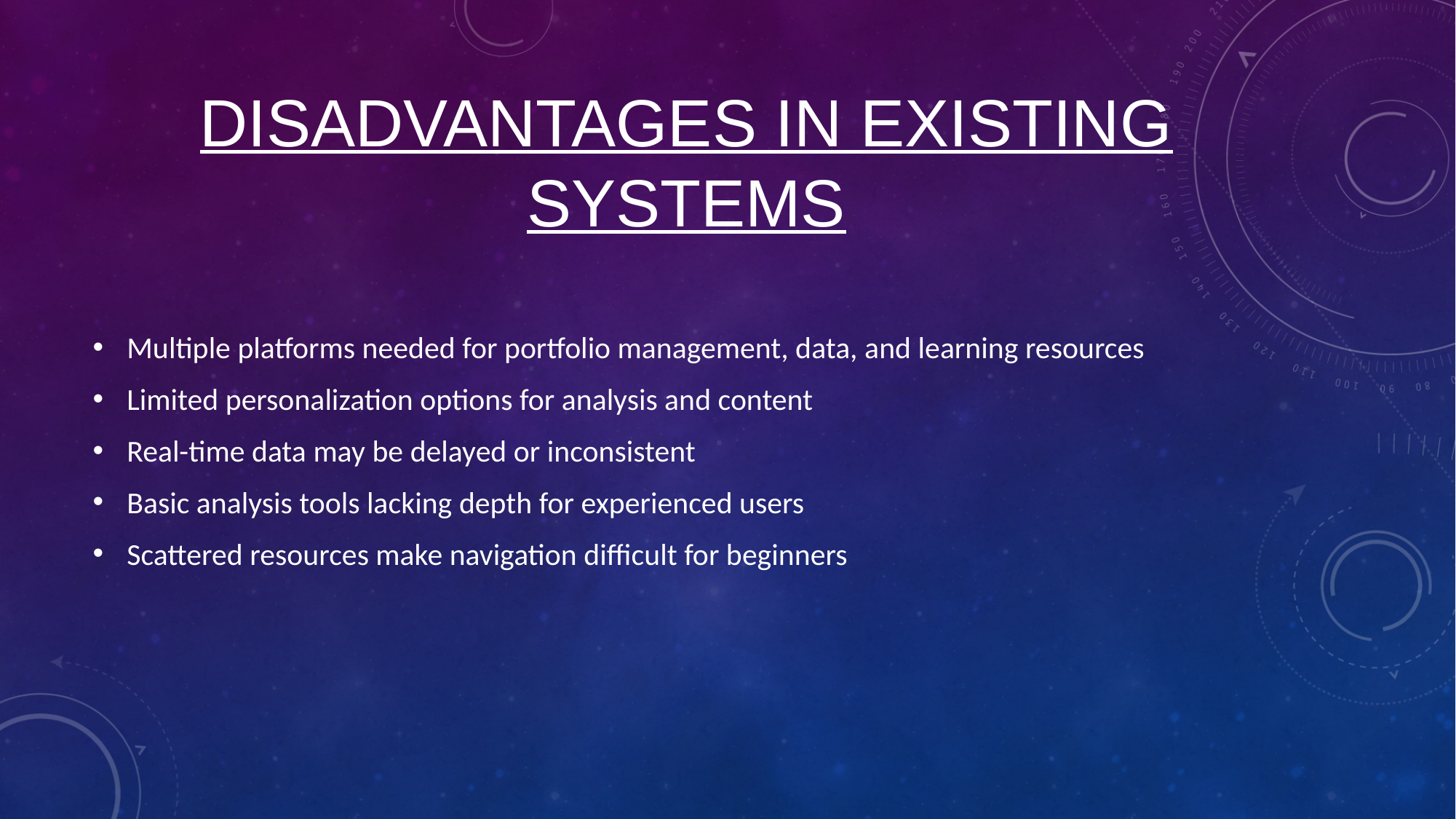

# Disadvantages in existing systems
Multiple platforms needed for portfolio management, data, and learning resources
Limited personalization options for analysis and content
Real-time data may be delayed or inconsistent
Basic analysis tools lacking depth for experienced users
Scattered resources make navigation difficult for beginners